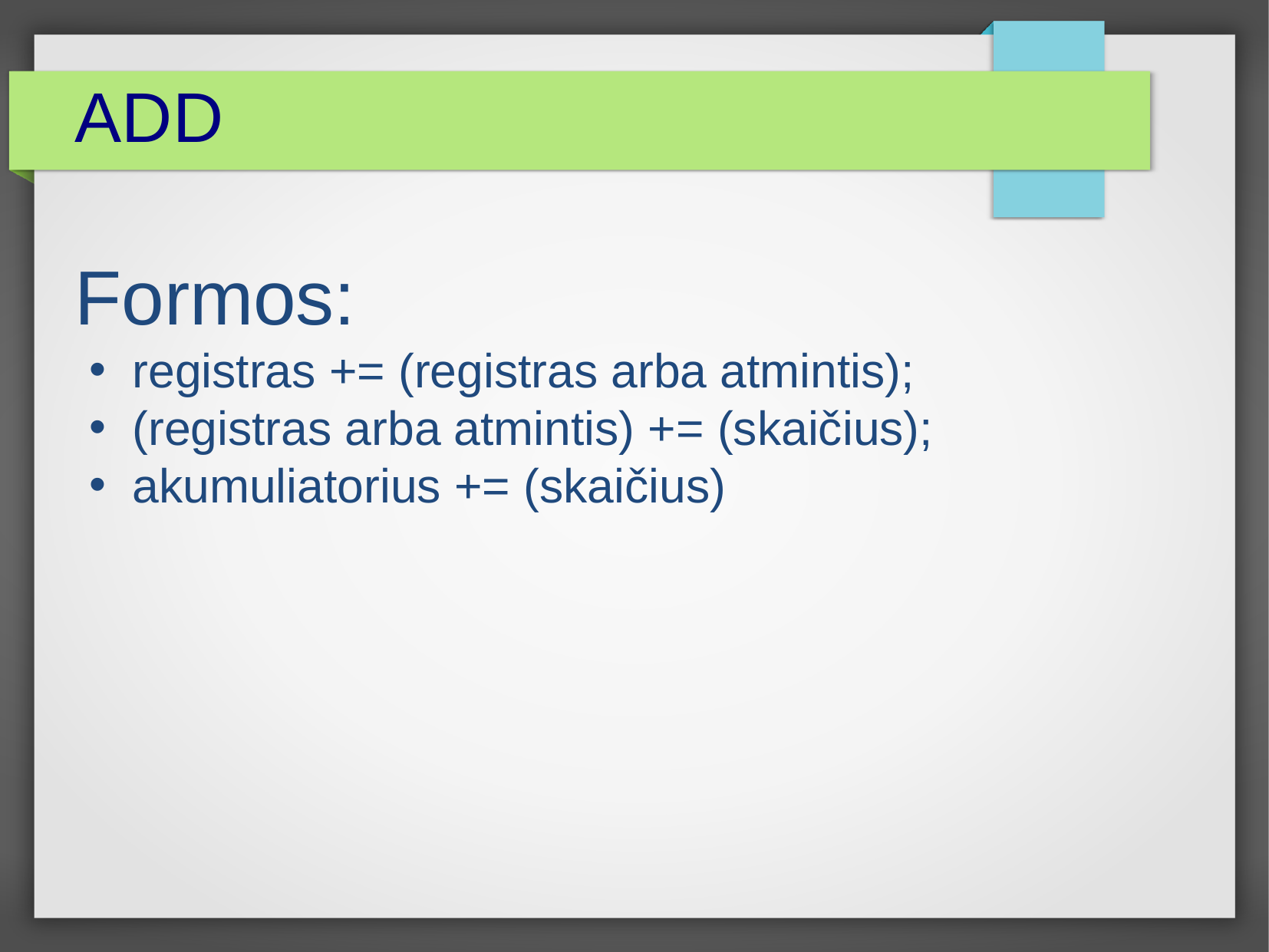

ADD
Formos:
registras += (registras arba atmintis);
(registras arba atmintis) += (skaičius);
akumuliatorius += (skaičius)